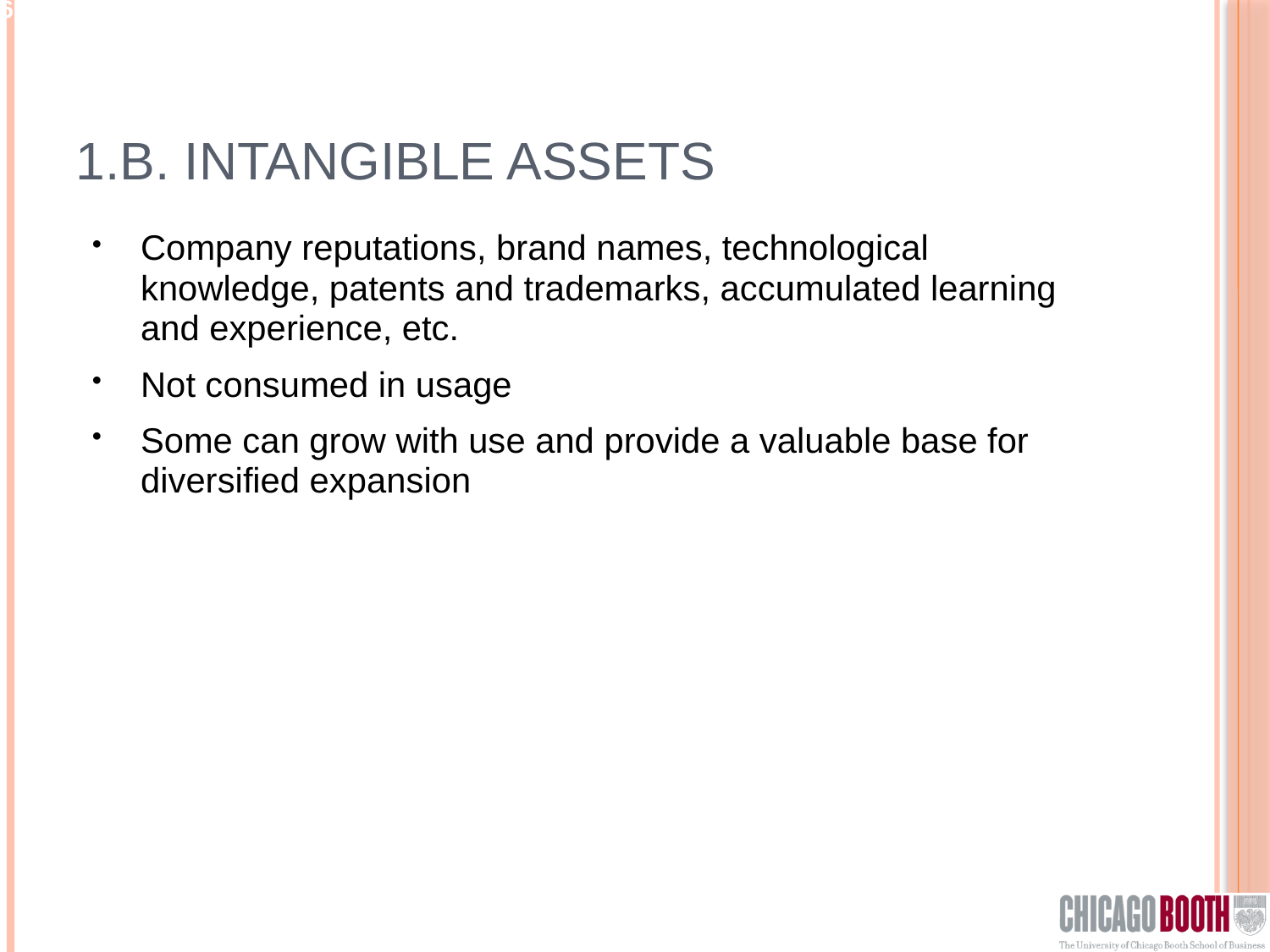

# 1.b. Intangible Assets
Company reputations, brand names, technological knowledge, patents and trademarks, accumulated learning and experience, etc.
Not consumed in usage
Some can grow with use and provide a valuable base for diversified expansion

16